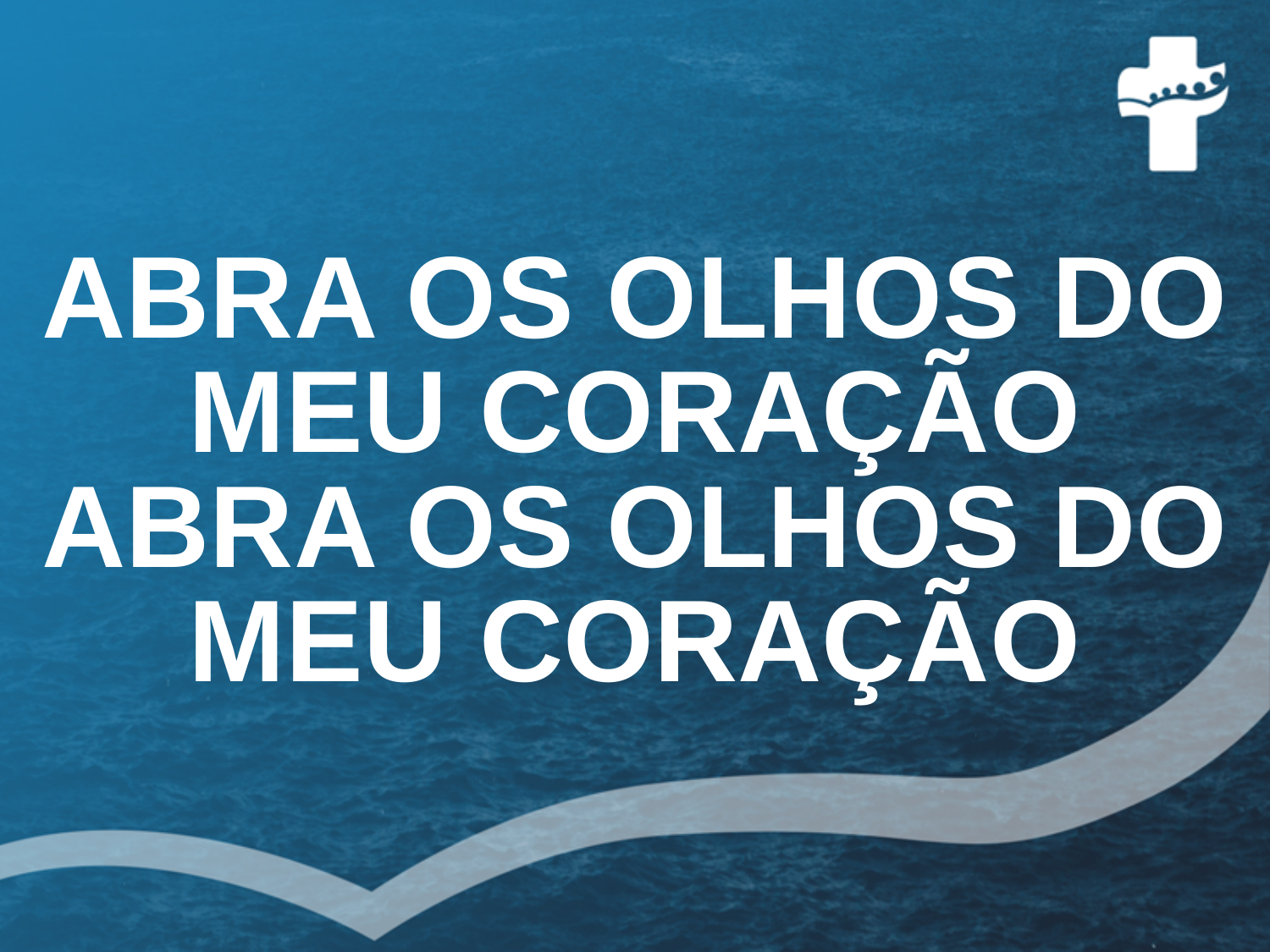

# ABRA OS OLHOS DO MEU CORAÇÃO ABRA OS OLHOS DO MEU CORAÇÃO